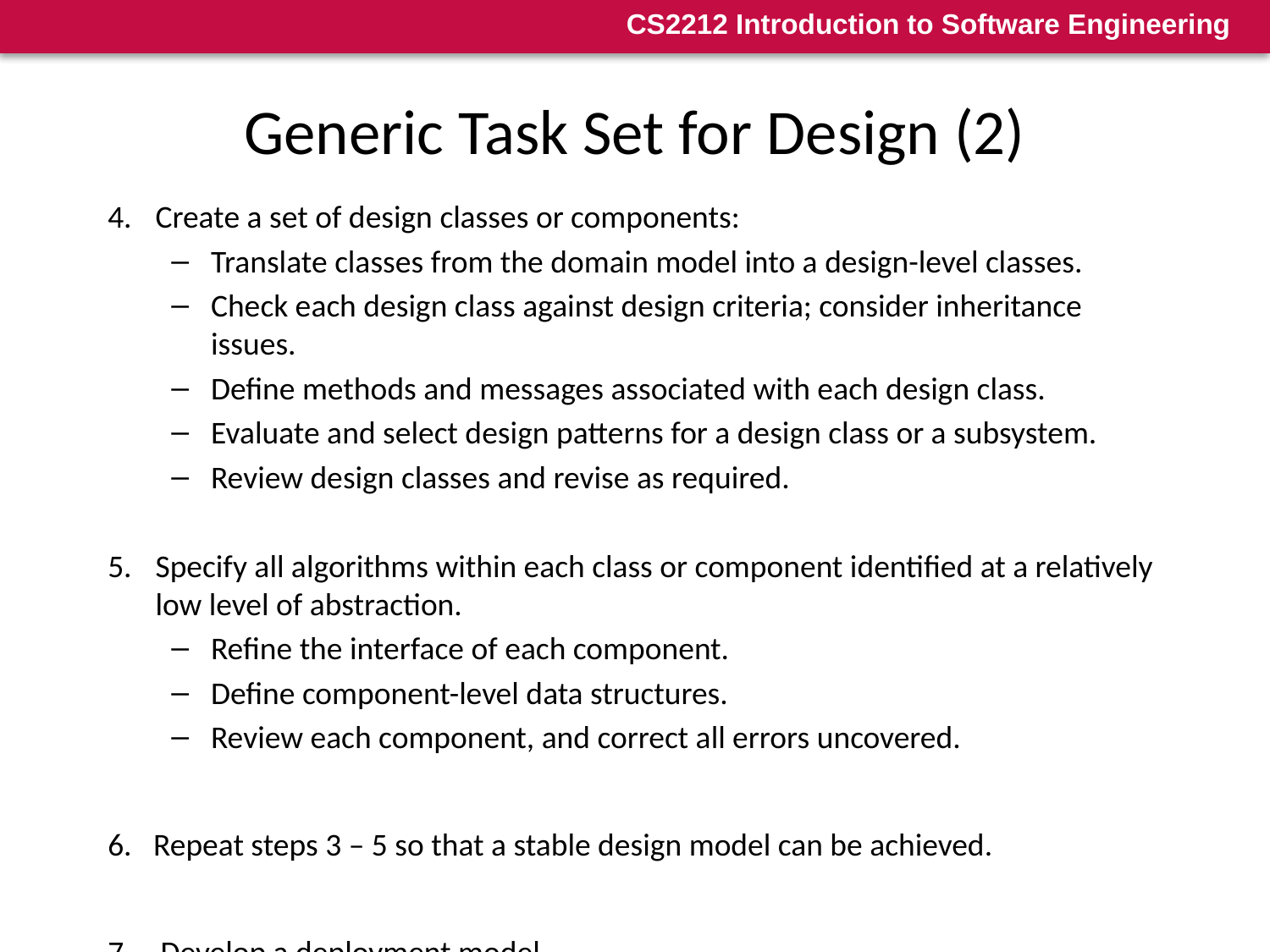

# Generic Task Set for Design (2)
Create a set of design classes or components:
Translate classes from the domain model into a design-level classes.
Check each design class against design criteria; consider inheritance issues.
Define methods and messages associated with each design class.
Evaluate and select design patterns for a design class or a subsystem.
Review design classes and revise as required.

Specify all algorithms within each class or component identified at a relatively low level of abstraction.
Refine the interface of each component.
Define component-level data structures.
Review each component, and correct all errors uncovered.

6.   Repeat steps 3 – 5 so that a stable design model can be achieved.

7.    Develop a deployment model.